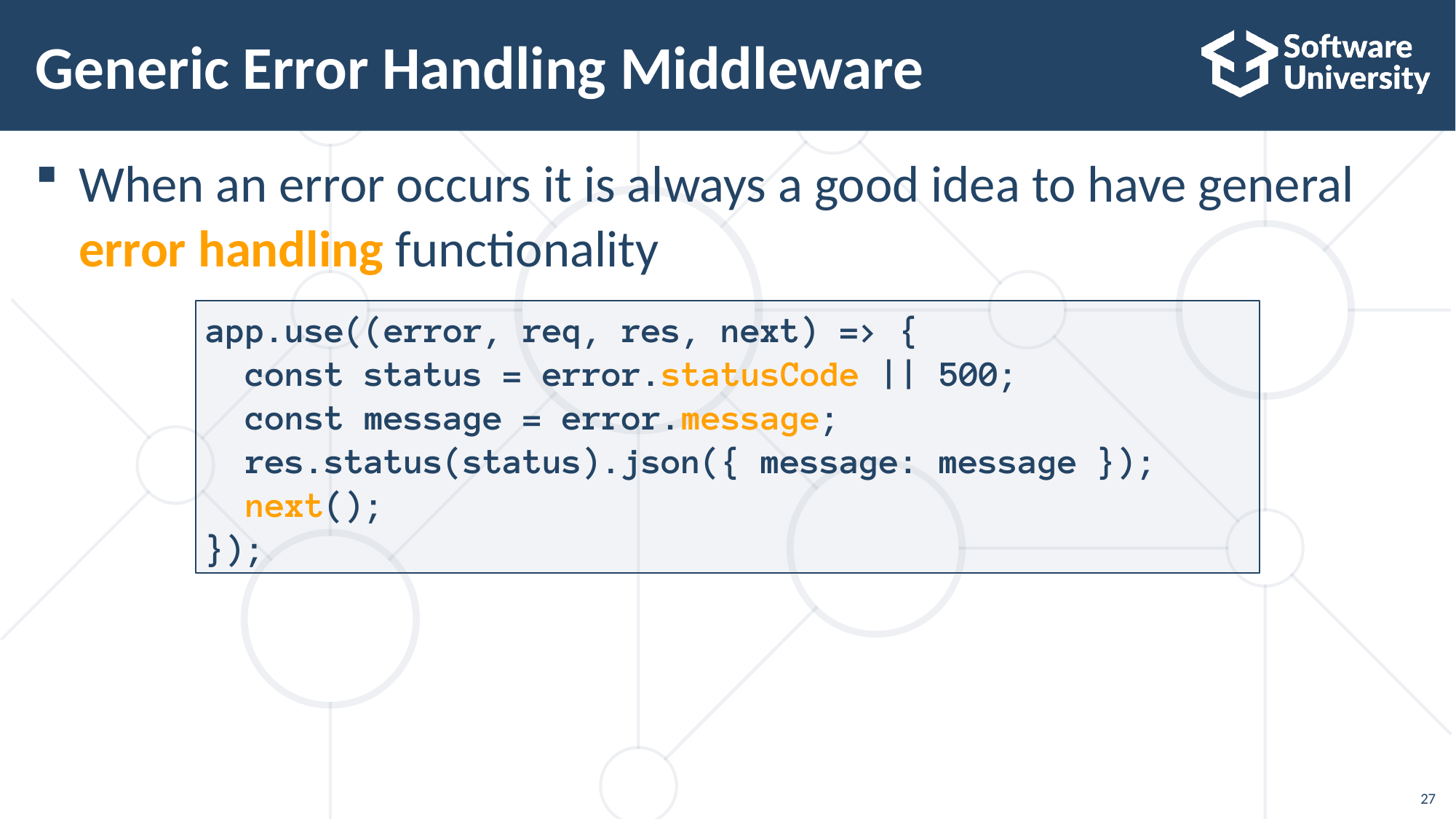

# Generic Error Handling Middleware
When an error occurs it is always a good idea to have general
error handling functionality
app.use((error, req, res, next) => {
  const status = error.statusCode || 500;
  const message = error.message;
  res.status(status).json({ message: message });
  next();
});
27